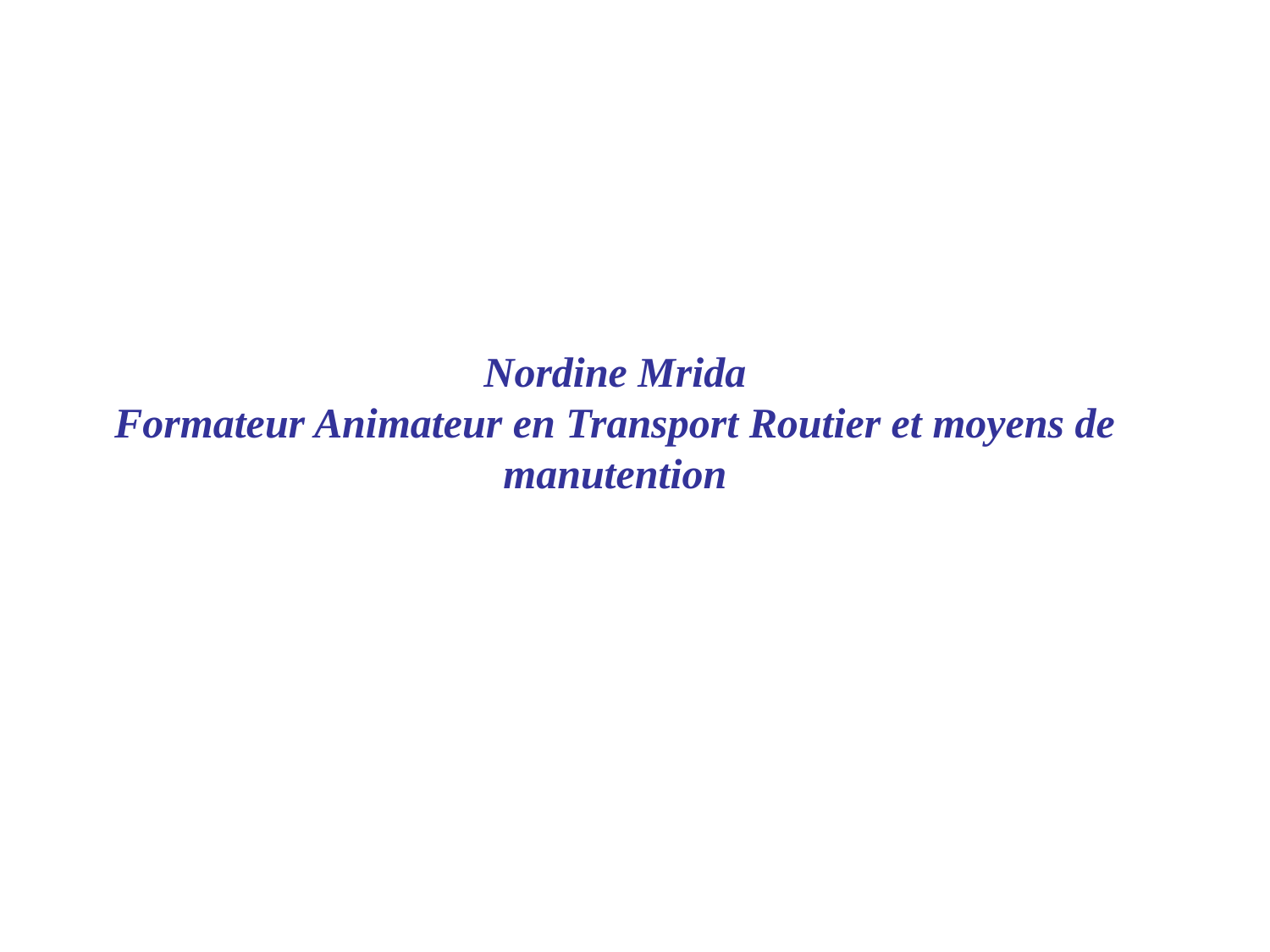

Nordine Mrida
Formateur Animateur en Transport Routier et moyens de manutention